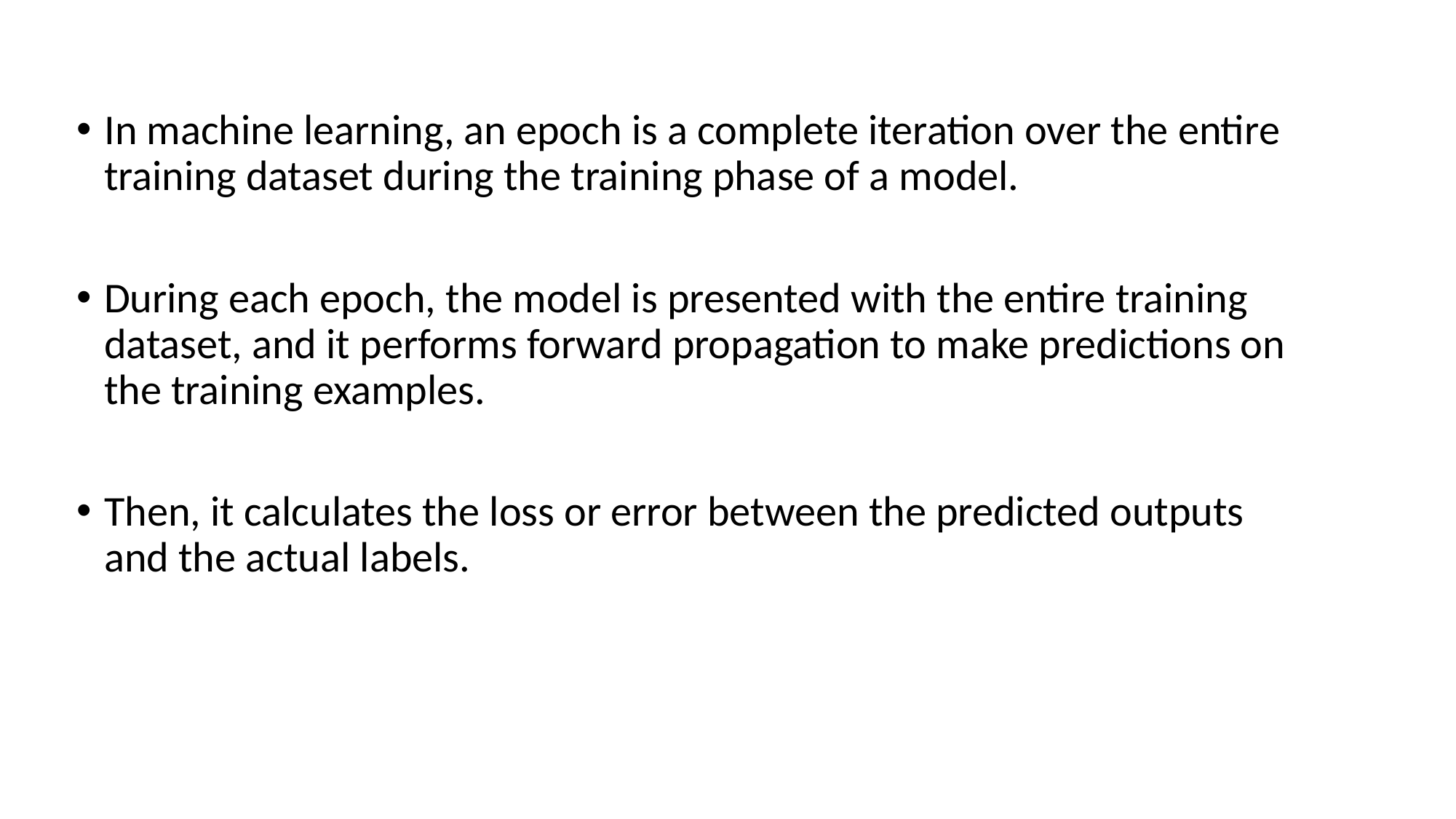

In machine learning, an epoch is a complete iteration over the entire training dataset during the training phase of a model.

During each epoch, the model is presented with the entire training dataset, and it performs forward propagation to make predictions on the training examples.

Then, it calculates the loss or error between the predicted outputs and the actual labels.